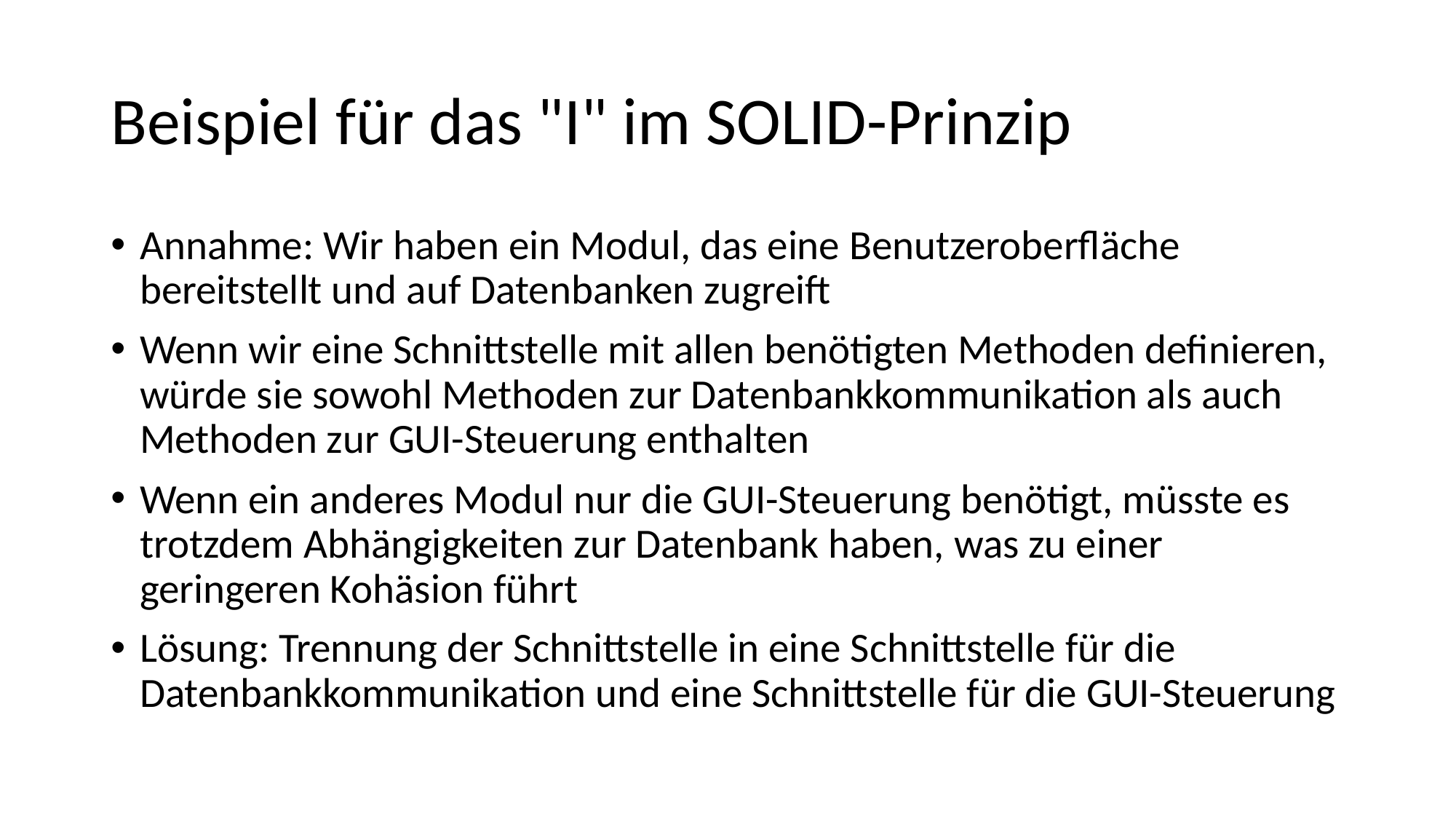

# Beispiel für das "I" im SOLID-Prinzip
Annahme: Wir haben ein Modul, das eine Benutzeroberfläche bereitstellt und auf Datenbanken zugreift
Wenn wir eine Schnittstelle mit allen benötigten Methoden definieren, würde sie sowohl Methoden zur Datenbankkommunikation als auch Methoden zur GUI-Steuerung enthalten
Wenn ein anderes Modul nur die GUI-Steuerung benötigt, müsste es trotzdem Abhängigkeiten zur Datenbank haben, was zu einer geringeren Kohäsion führt
Lösung: Trennung der Schnittstelle in eine Schnittstelle für die Datenbankkommunikation und eine Schnittstelle für die GUI-Steuerung